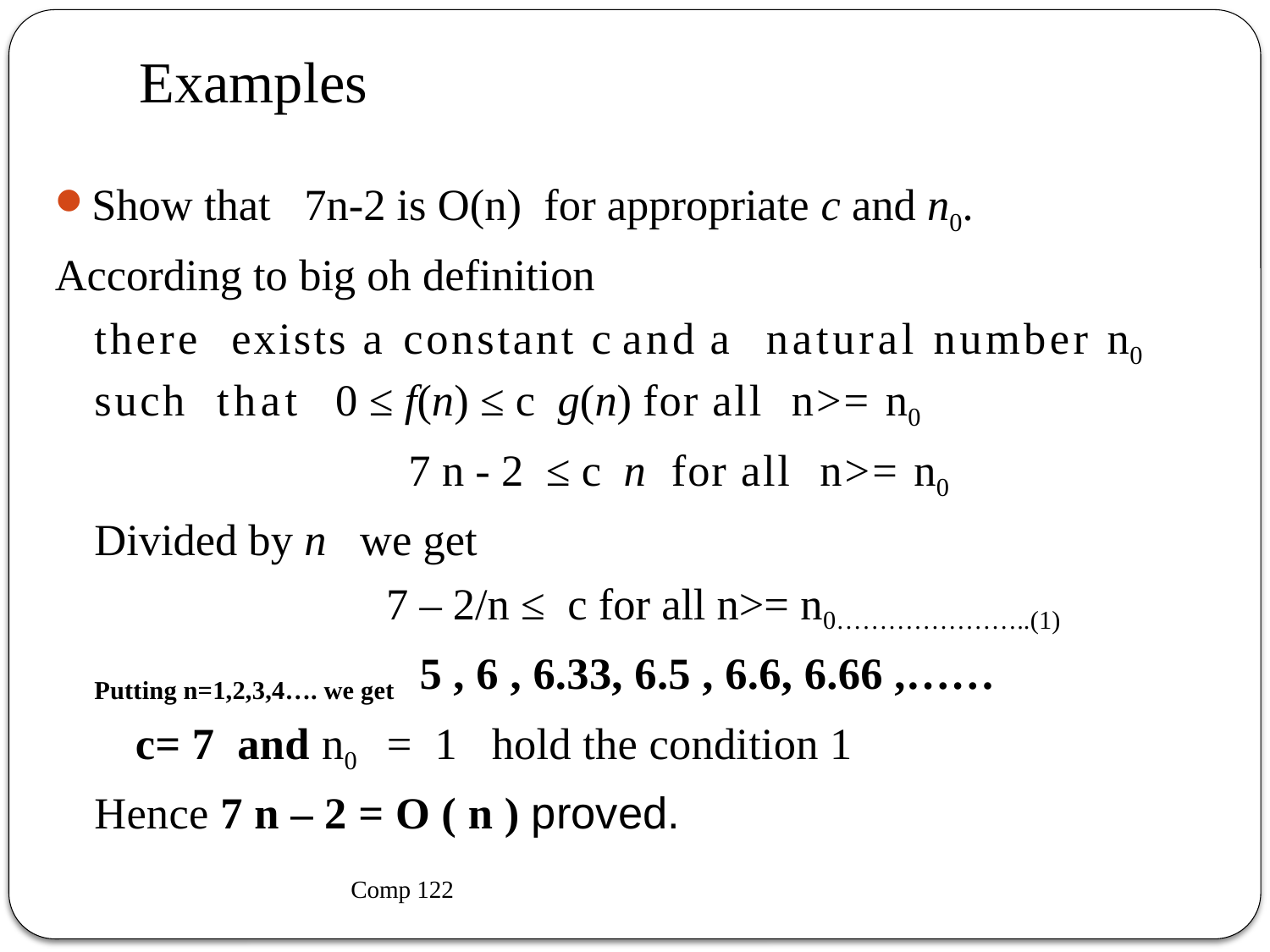

# Examples
Show that   7n-2 is O(n)  for appropriate c and n0.
According to big oh definition
there  exists a constant c and a  natural number n0 such  that   0 ≤ f(n) ≤ c  g(n) for all  n>= n0
                            7 n - 2  ≤ c  n    for all  n>= n0
Divided by n   we get
                          7 – 2/n ≤  c for all n>= n0…………………..(1)
Putting n=1,2,3,4…. we get   5 , 6 , 6.33, 6.5 , 6.6, 6.66 ,……
    c= 7  and n0   =  1   hold the condition 1
Hence 7 n – 2 = O ( n ) proved.

Comp 122